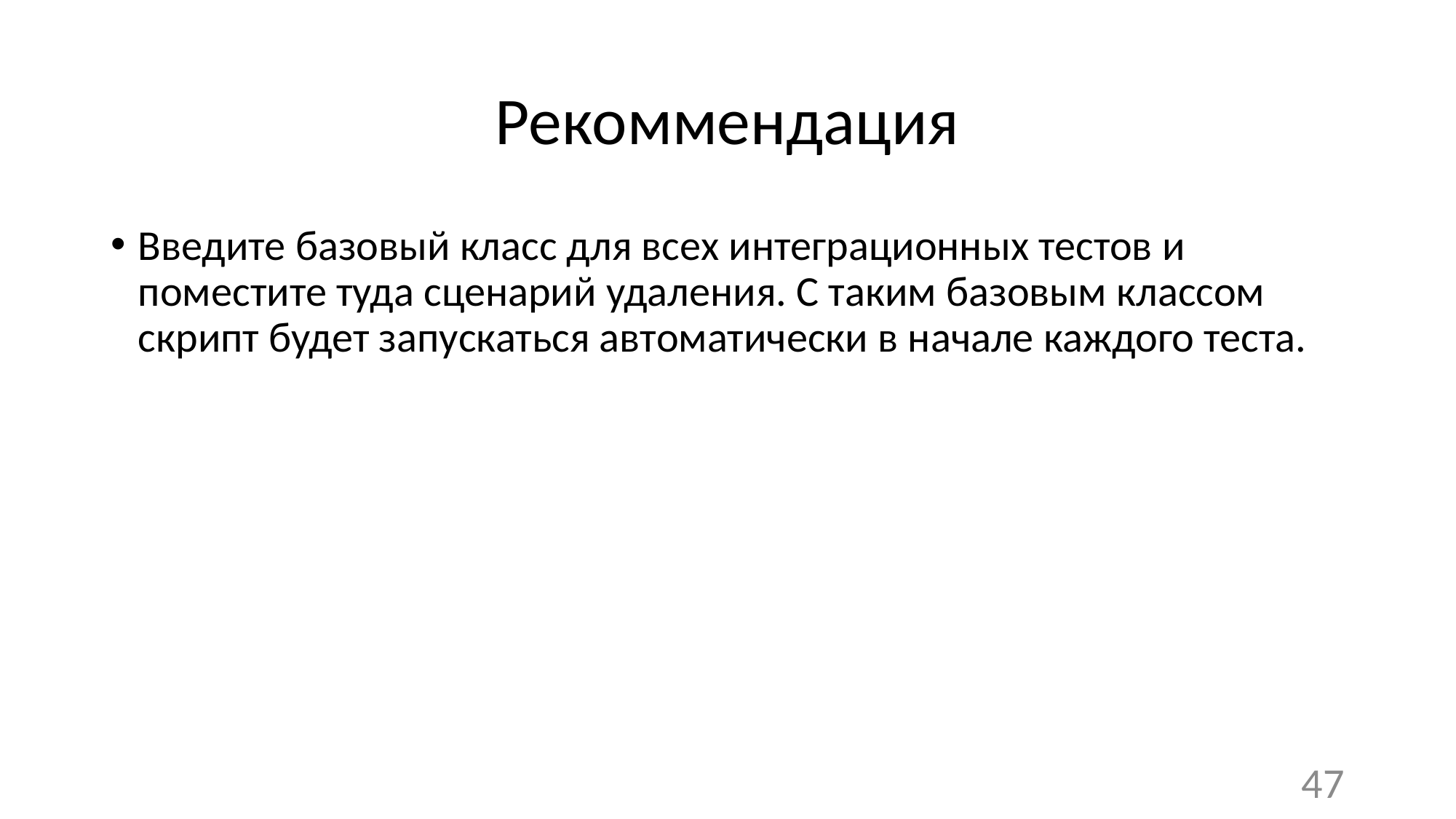

# Рекоммендация
Введите базовый класс для всех интеграционных тестов и поместите туда сценарий удаления. С таким базовым классом скрипт будет запускаться автоматически в начале каждого теста.
47